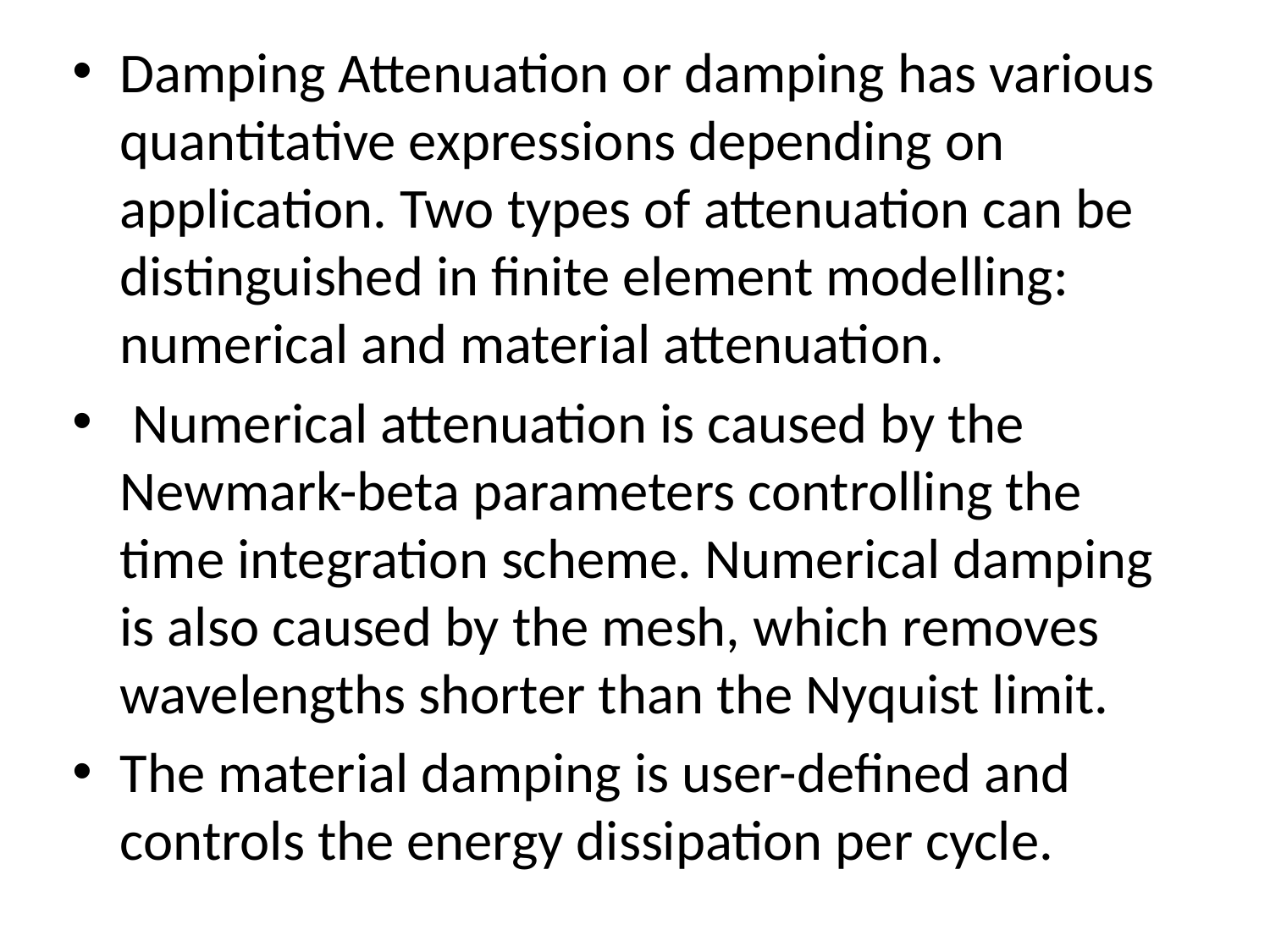

Damping Attenuation or damping has various quantitative expressions depending on application. Two types of attenuation can be distinguished in finite element modelling: numerical and material attenuation.
 Numerical attenuation is caused by the Newmark-beta parameters controlling the time integration scheme. Numerical damping is also caused by the mesh, which removes wavelengths shorter than the Nyquist limit.
The material damping is user-defined and controls the energy dissipation per cycle.